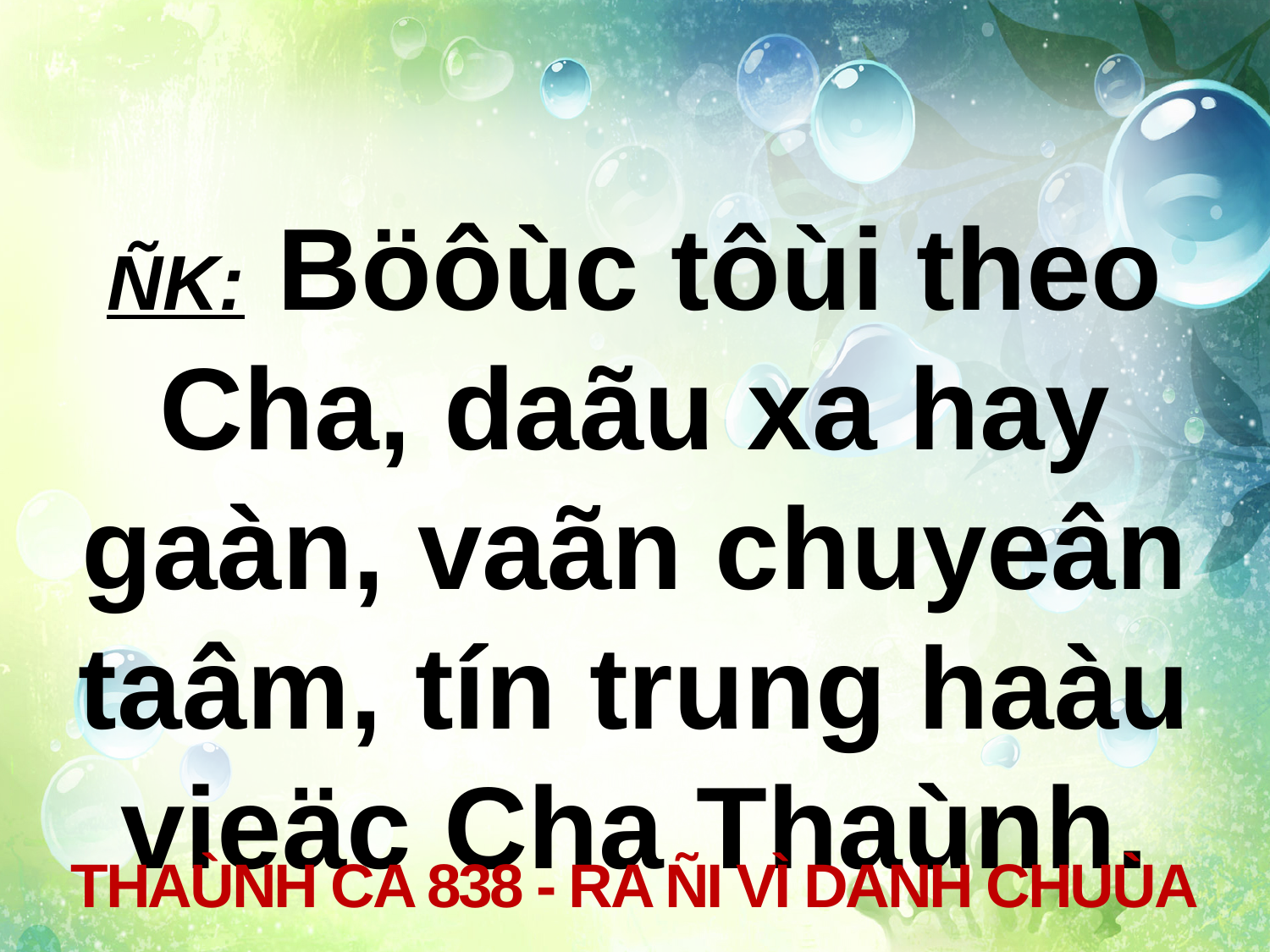

ÑK: Böôùc tôùi theo Cha, daãu xa hay gaàn, vaãn chuyeân taâm, tín trung haàu vieäc Cha Thaùnh.
THAÙNH CA 838 - RA ÑI VÌ DANH CHUÙA